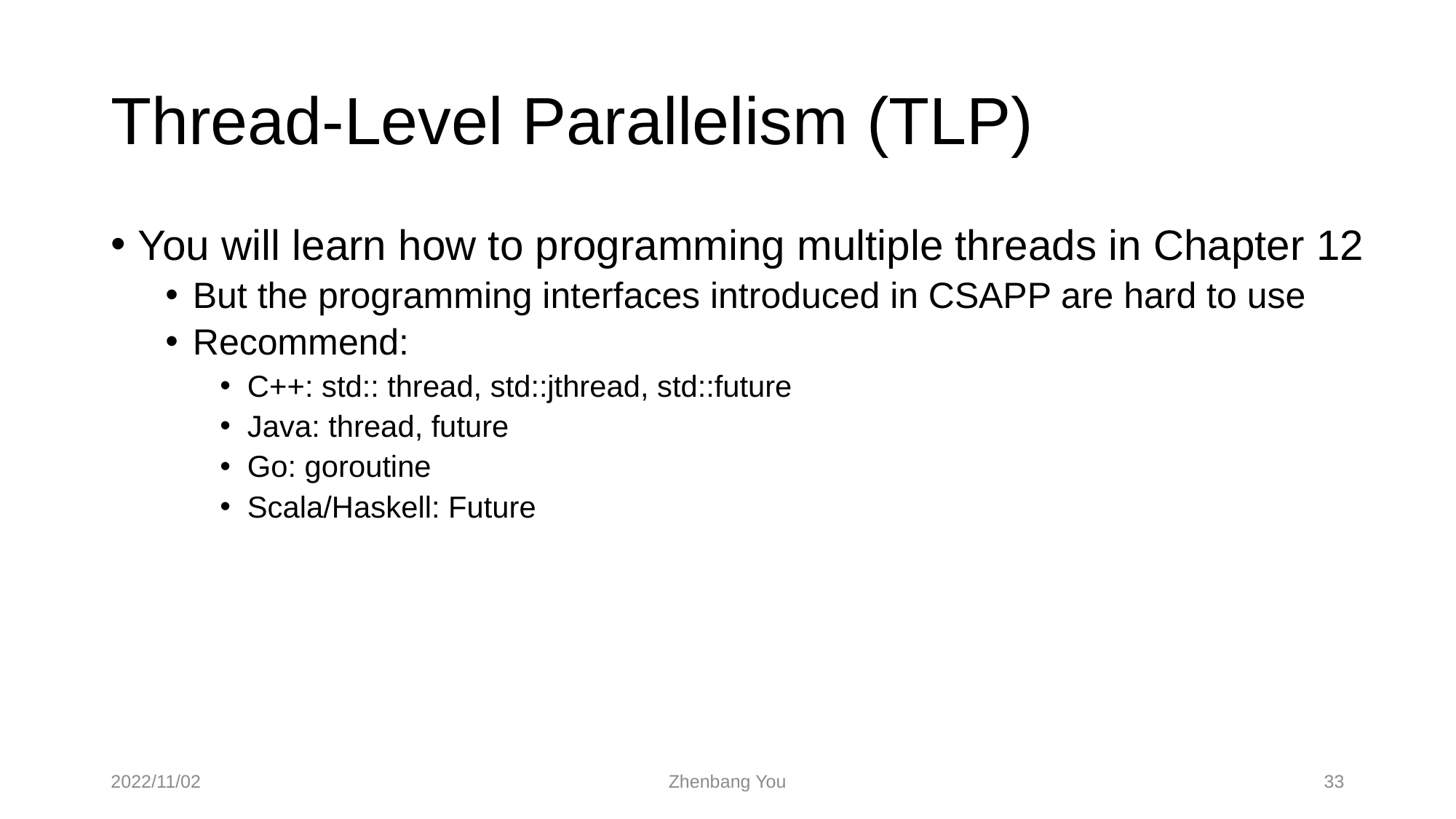

# Thread-Level Parallelism (TLP)
You will learn how to programming multiple threads in Chapter 12
But the programming interfaces introduced in CSAPP are hard to use
Recommend:
C++: std:: thread, std::jthread, std::future
Java: thread, future
Go: goroutine
Scala/Haskell: Future
2022/11/02
Zhenbang You
33